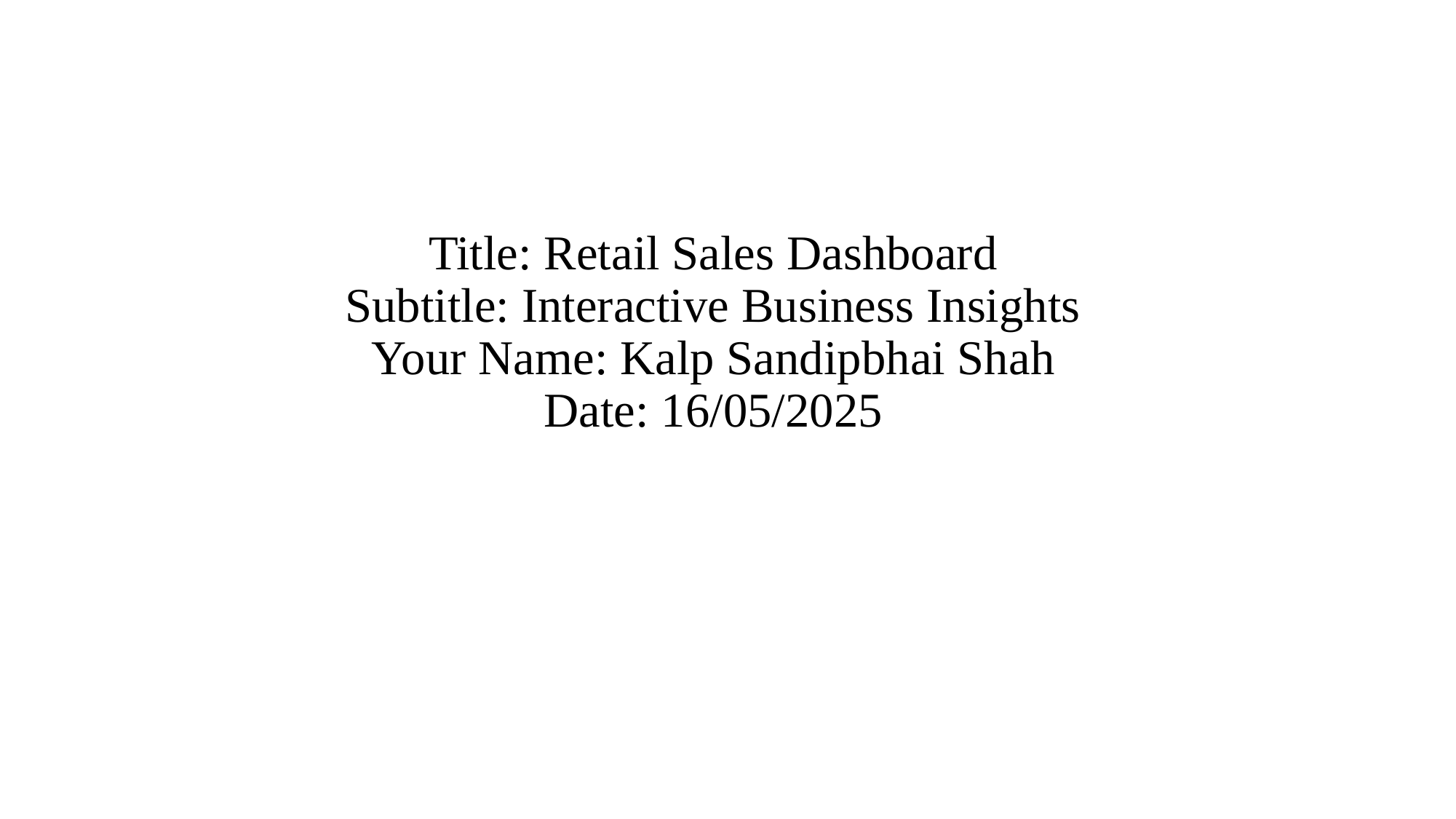

# Title: Retail Sales Dashboard Subtitle: Interactive Business Insights Your Name: Kalp Sandipbhai Shah Date: 16/05/2025